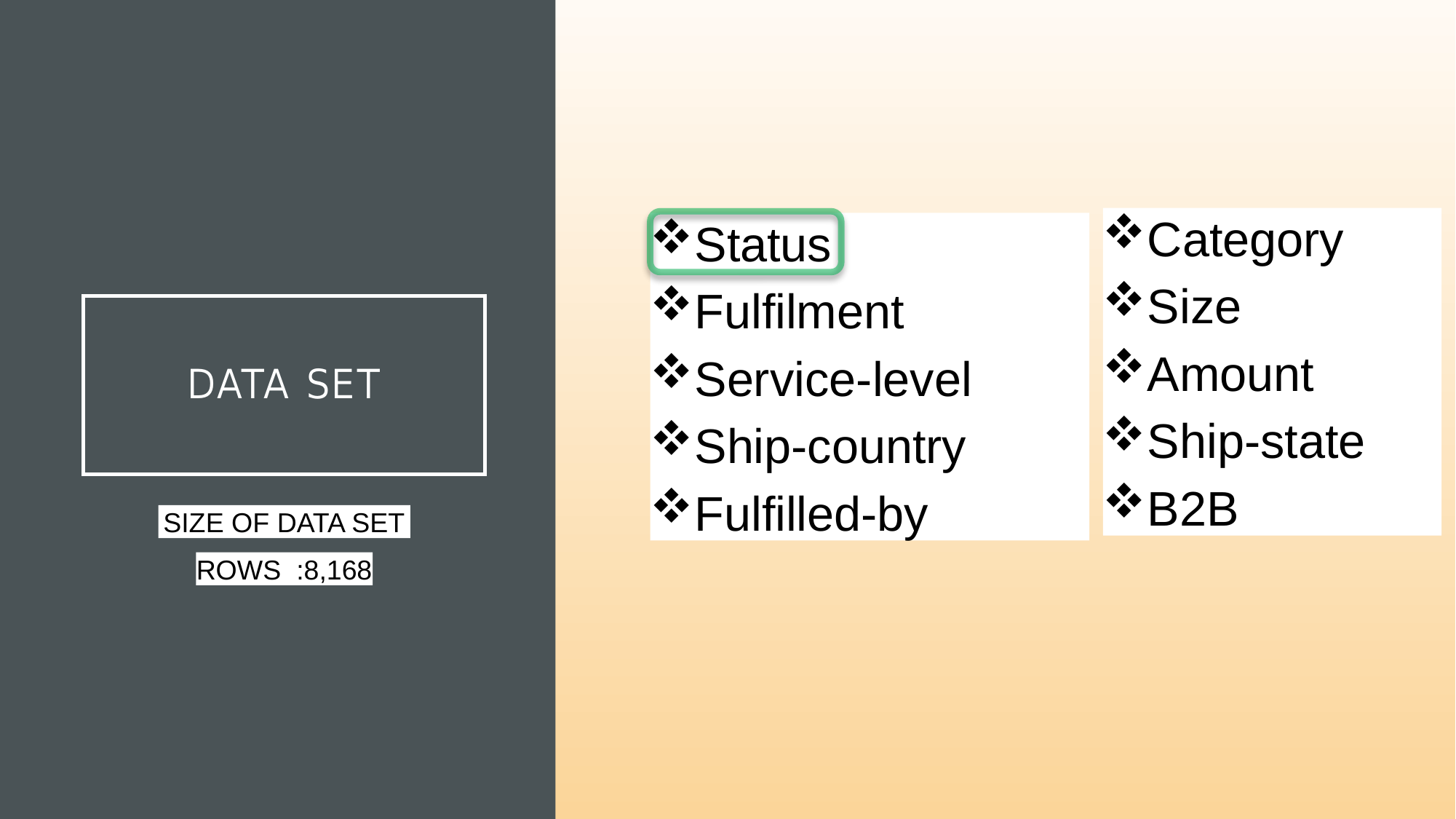

Category
Size
Amount
Ship-state
B2B
Status
Fulfilment
Service-level
Ship-country
Fulfilled-by

# Data set
SIZE OF DATA SET
ROWS  :8,168